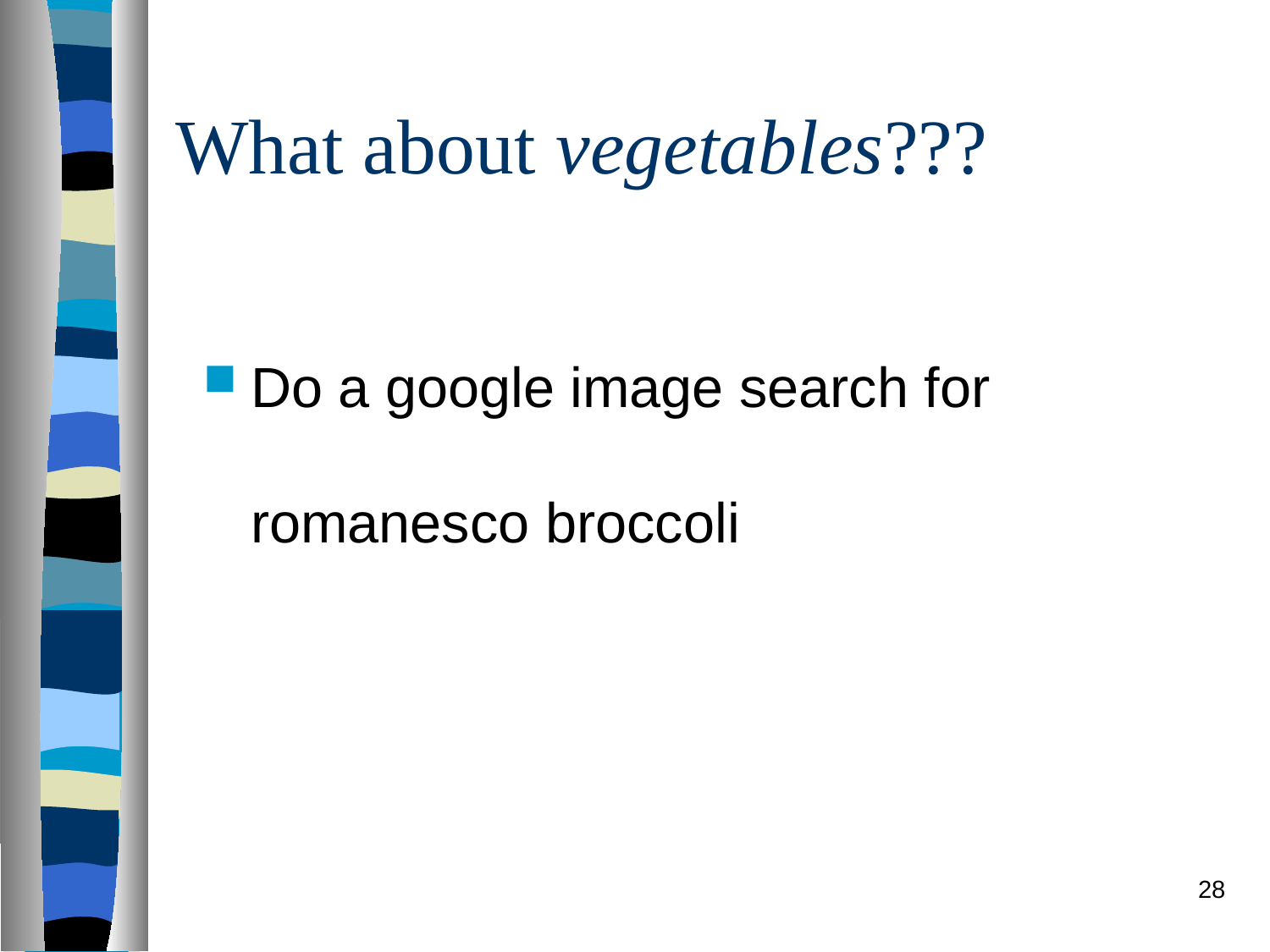

# What about vegetables???
Do a google image search for
romanesco broccoli
28